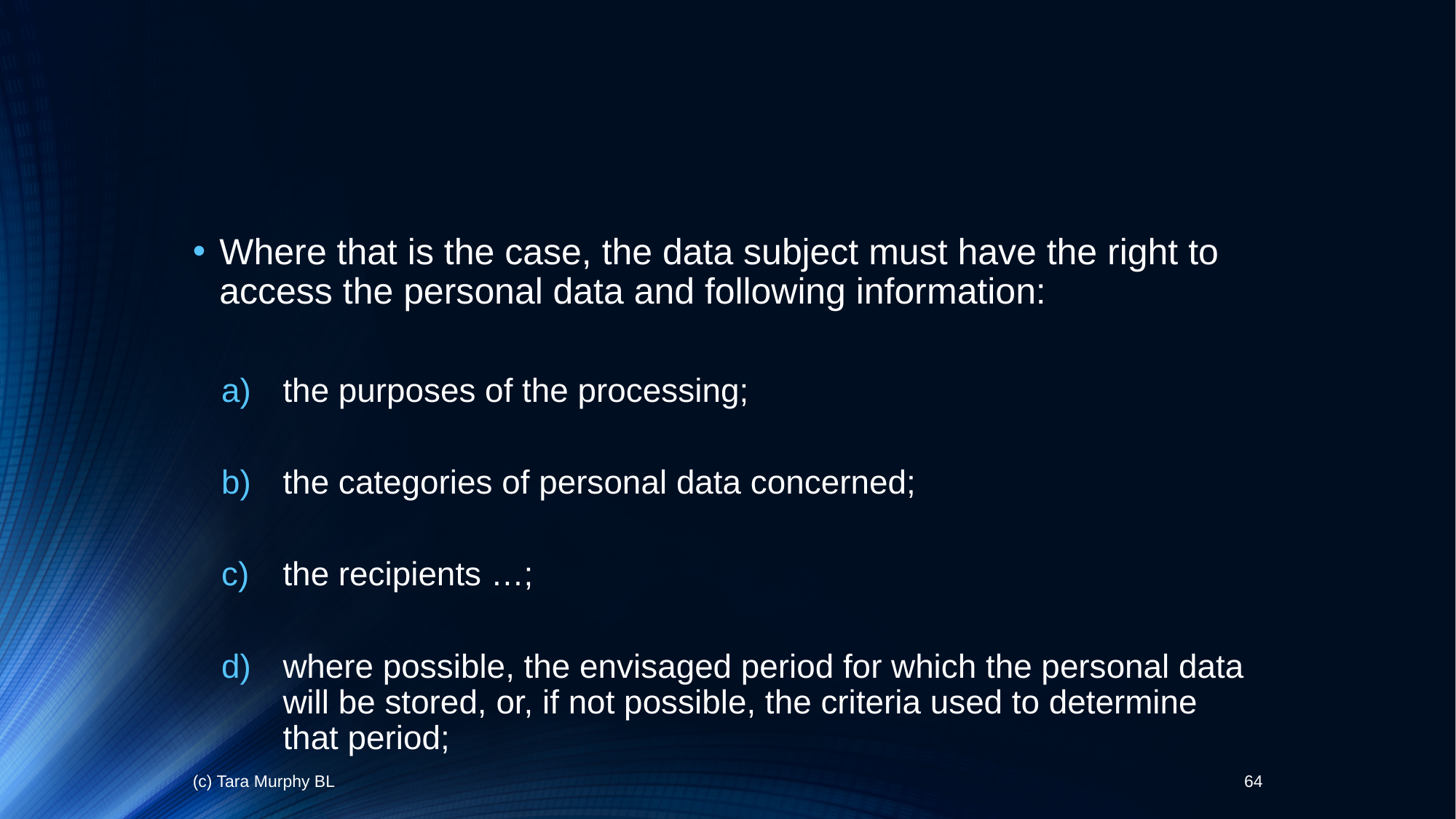

Where that is the case, the data subject must have the right to access the personal data and following information:

the purposes of the processing;

the categories of personal data concerned;

the recipients …;

where possible, the envisaged period for which the personal data will be stored, or, if not possible, the criteria used to determine that period;

(c) Tara Murphy BL
64